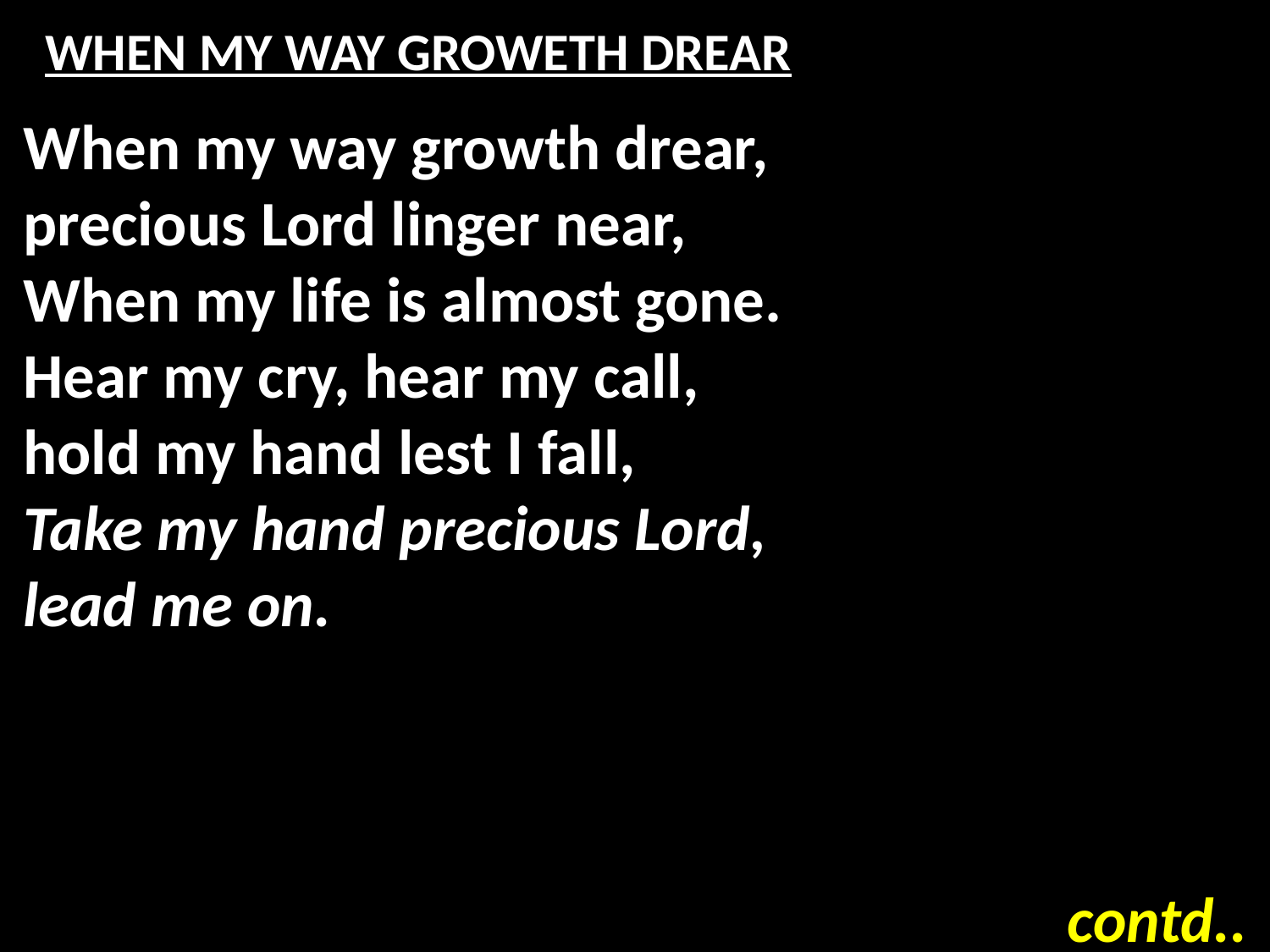

# WHEN MY WAY GROWETH DREAR
When my way growth drear,
precious Lord linger near,
When my life is almost gone.
Hear my cry, hear my call,
hold my hand lest I fall,
Take my hand precious Lord,
lead me on.
contd..